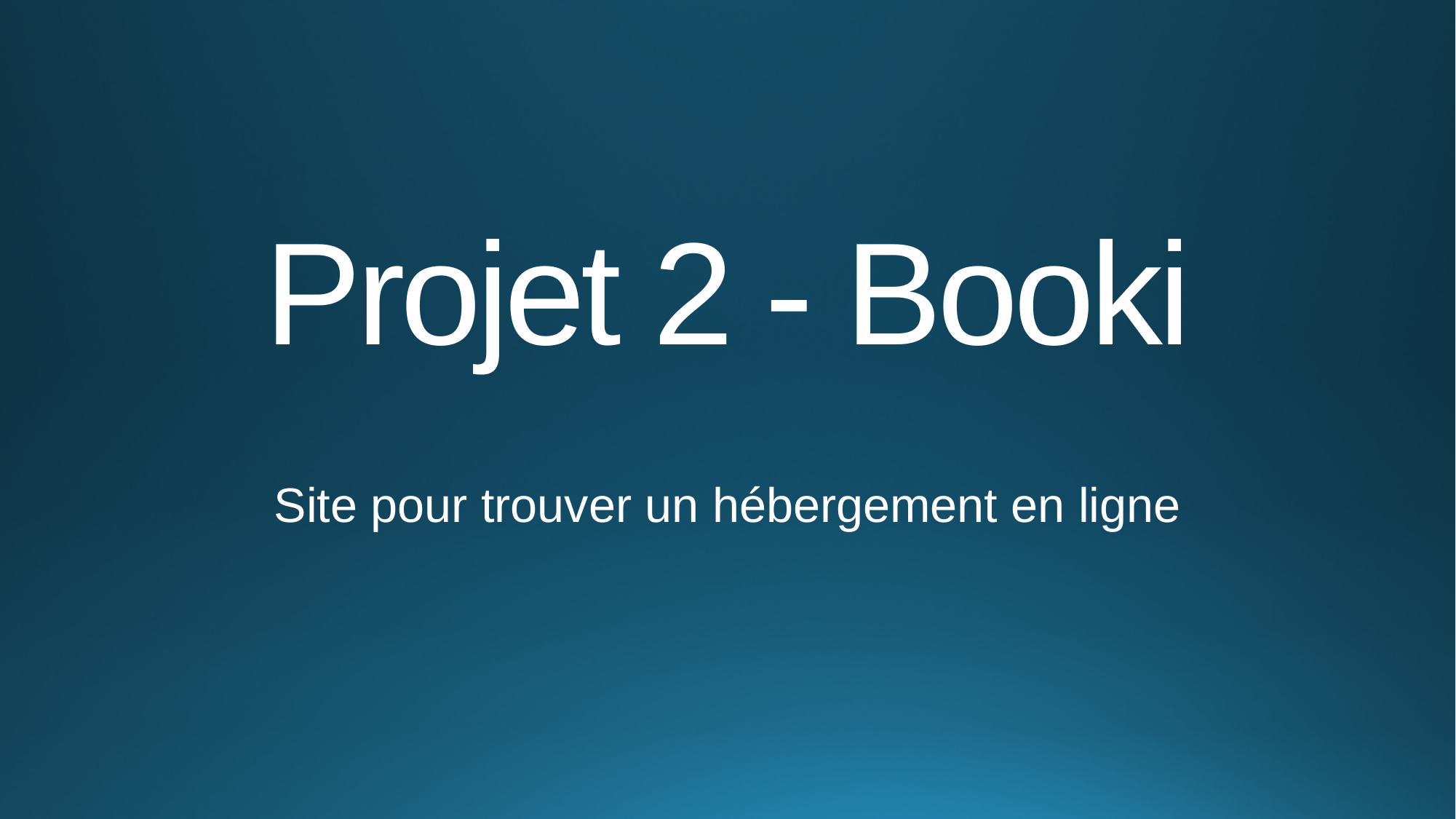

# Projet 2 - Booki
Site pour trouver un hébergement en ligne